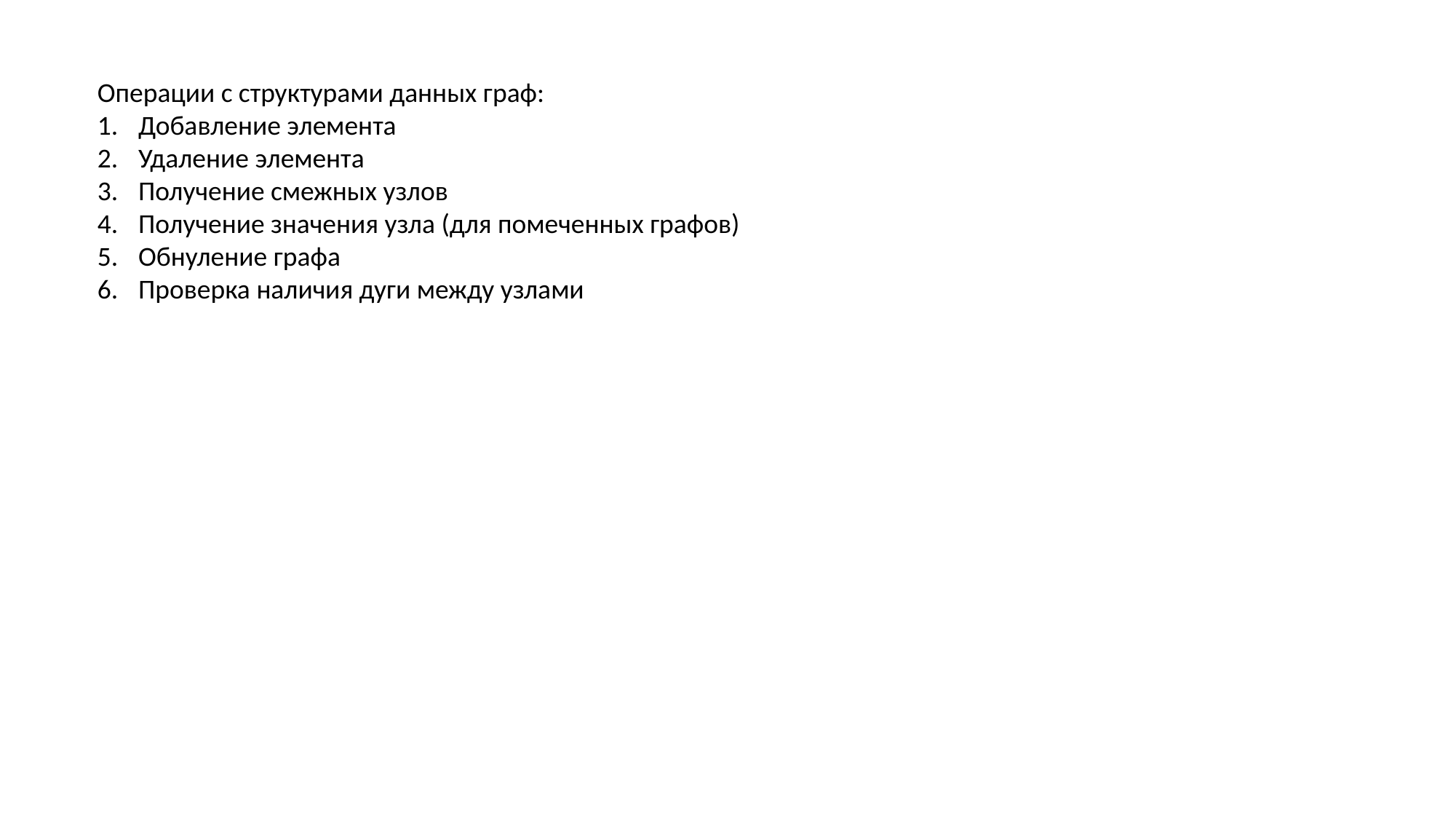

Операции с структурами данных граф:
Добавление элемента
Удаление элемента
Получение смежных узлов
Получение значения узла (для помеченных графов)
Обнуление графа
Проверка наличия дуги между узлами